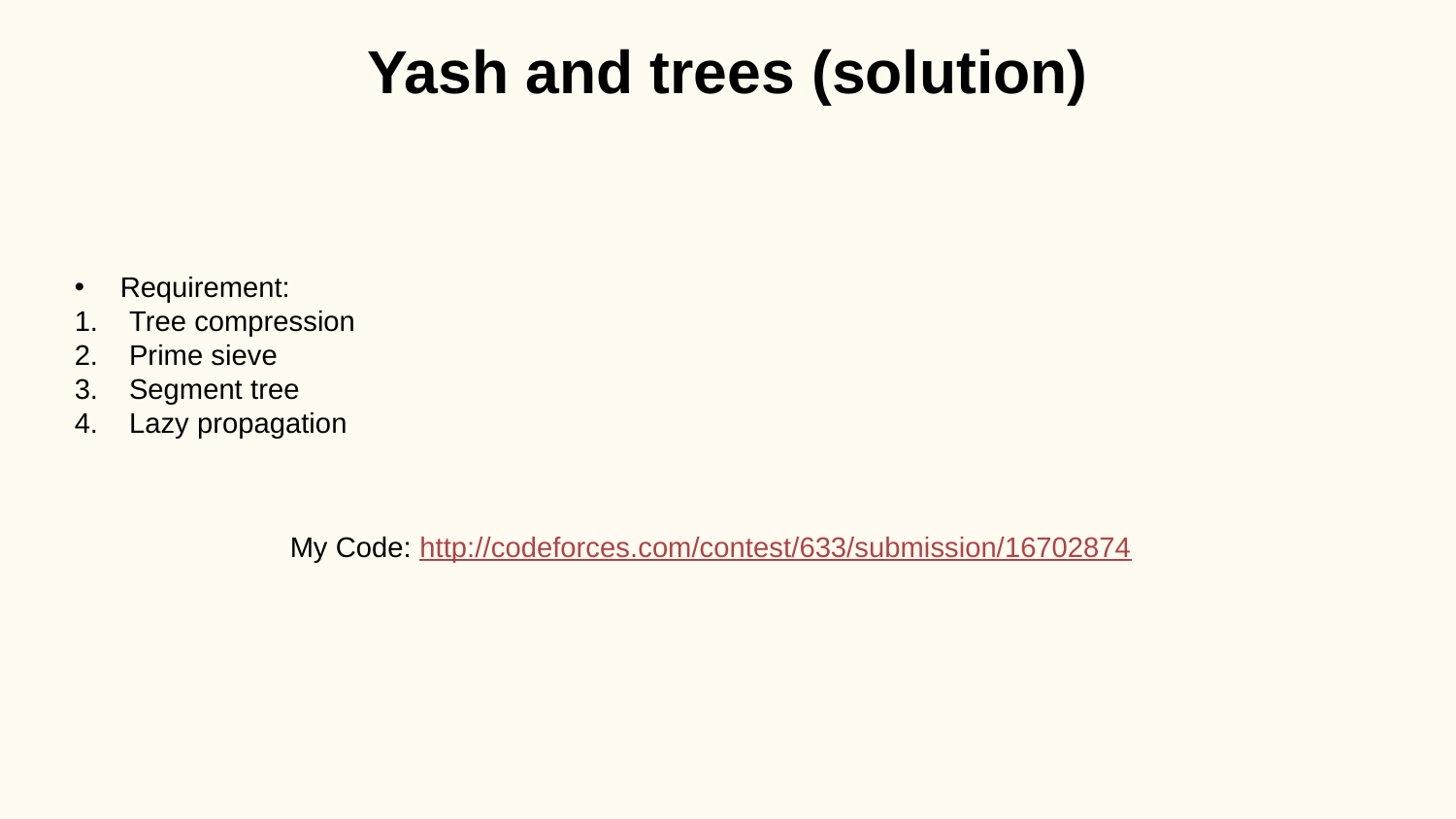

# Yash and trees (solution)
Requirement:
Tree compression
Prime sieve
Segment tree
Lazy propagation
My Code: http://codeforces.com/contest/633/submission/16702874